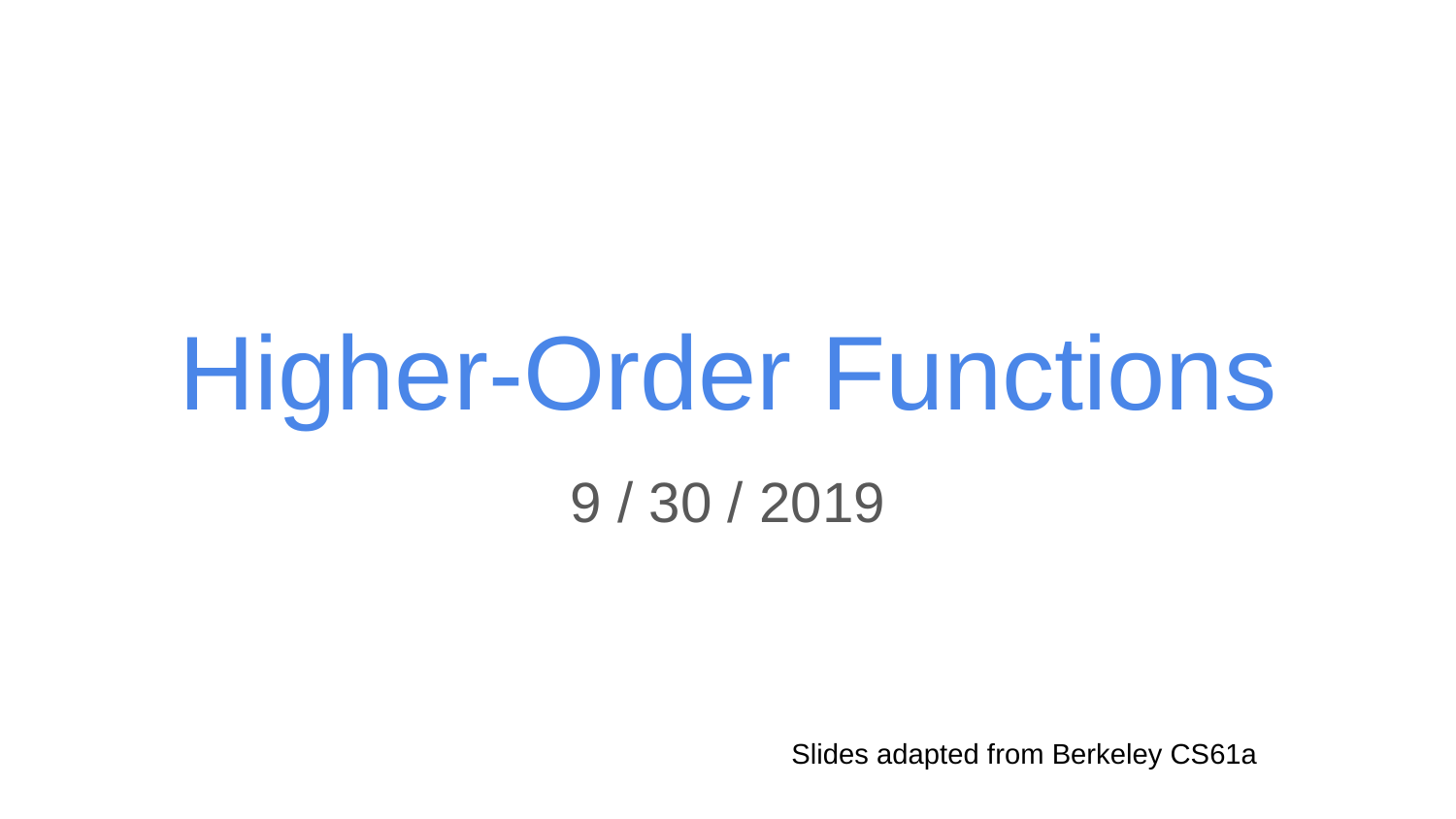

# Higher-Order Functions
9 / 30 / 2019
Slides adapted from Berkeley CS61a